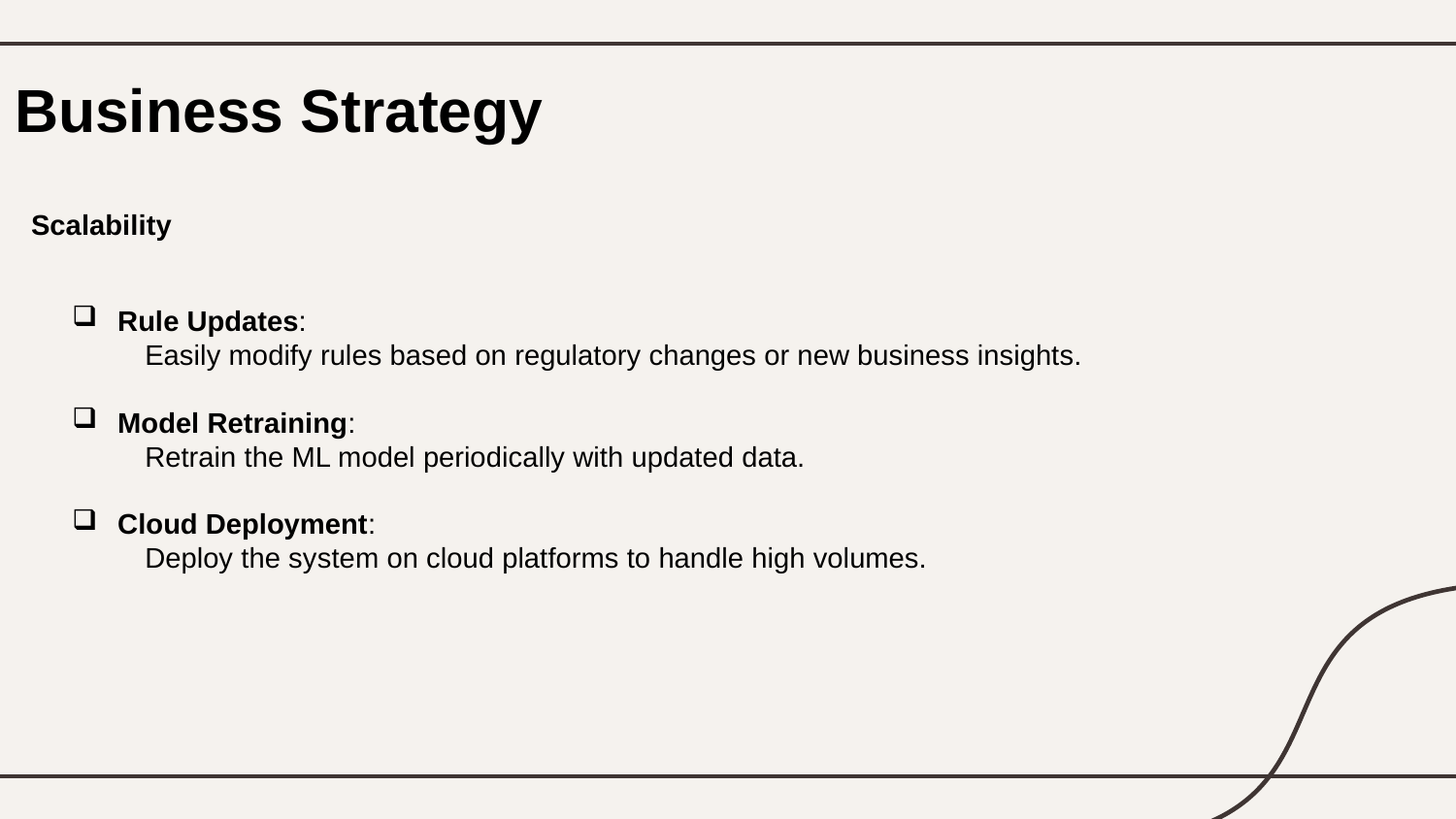

# Business Strategy
Scalability

Rule Updates:
Easily modify rules based on regulatory changes or new business insights.

Model Retraining:
Retrain the ML model periodically with updated data.

Cloud Deployment:
Deploy the system on cloud platforms to handle high volumes.